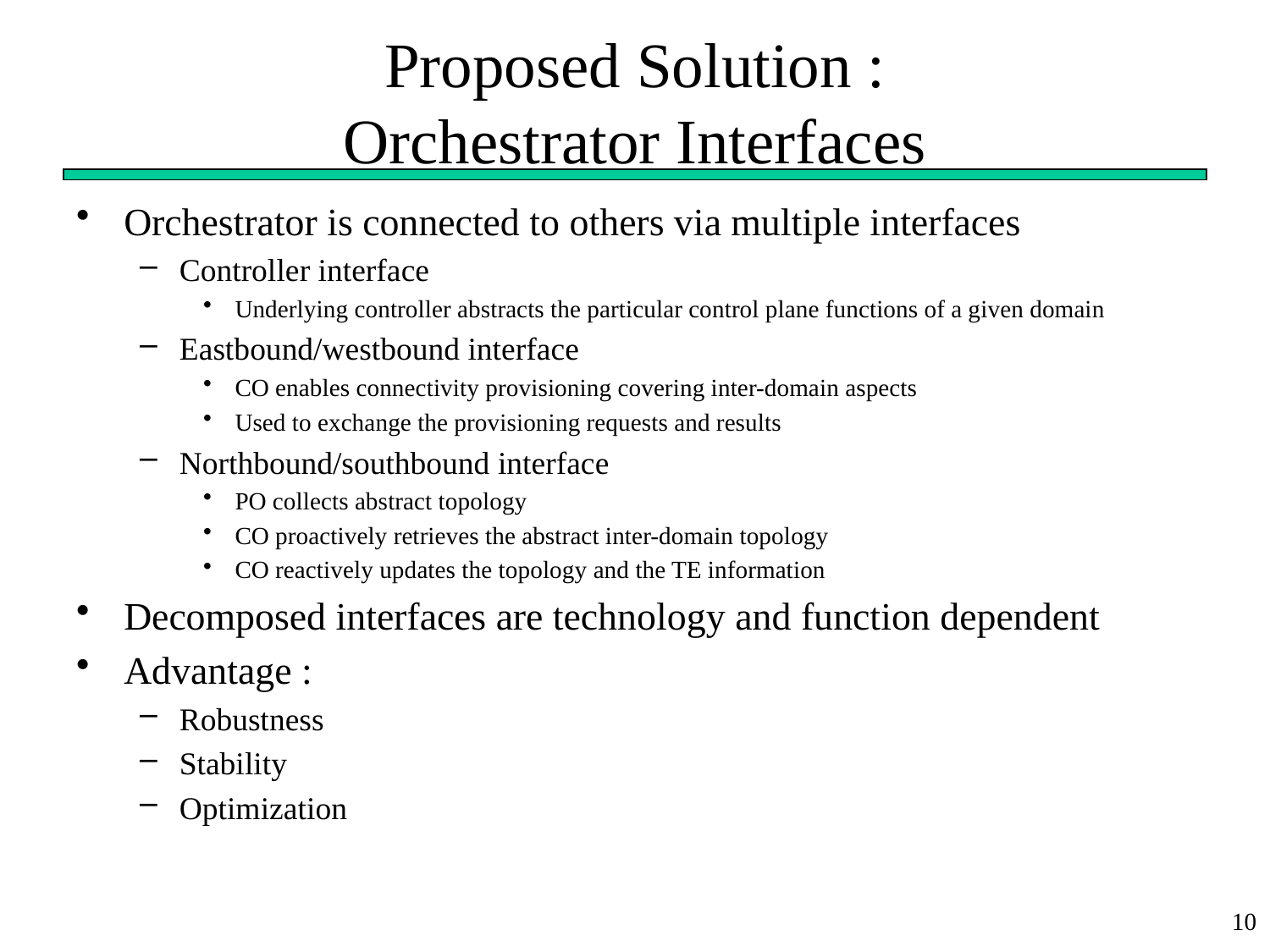

# Proposed Solution : Orchestrator Interfaces
Orchestrator is connected to others via multiple interfaces
Controller interface
Underlying controller abstracts the particular control plane functions of a given domain
Eastbound/westbound interface
CO enables connectivity provisioning covering inter-domain aspects
Used to exchange the provisioning requests and results
Northbound/southbound interface
PO collects abstract topology
CO proactively retrieves the abstract inter-domain topology
CO reactively updates the topology and the TE information
Decomposed interfaces are technology and function dependent
Advantage :
Robustness
Stability
Optimization

10